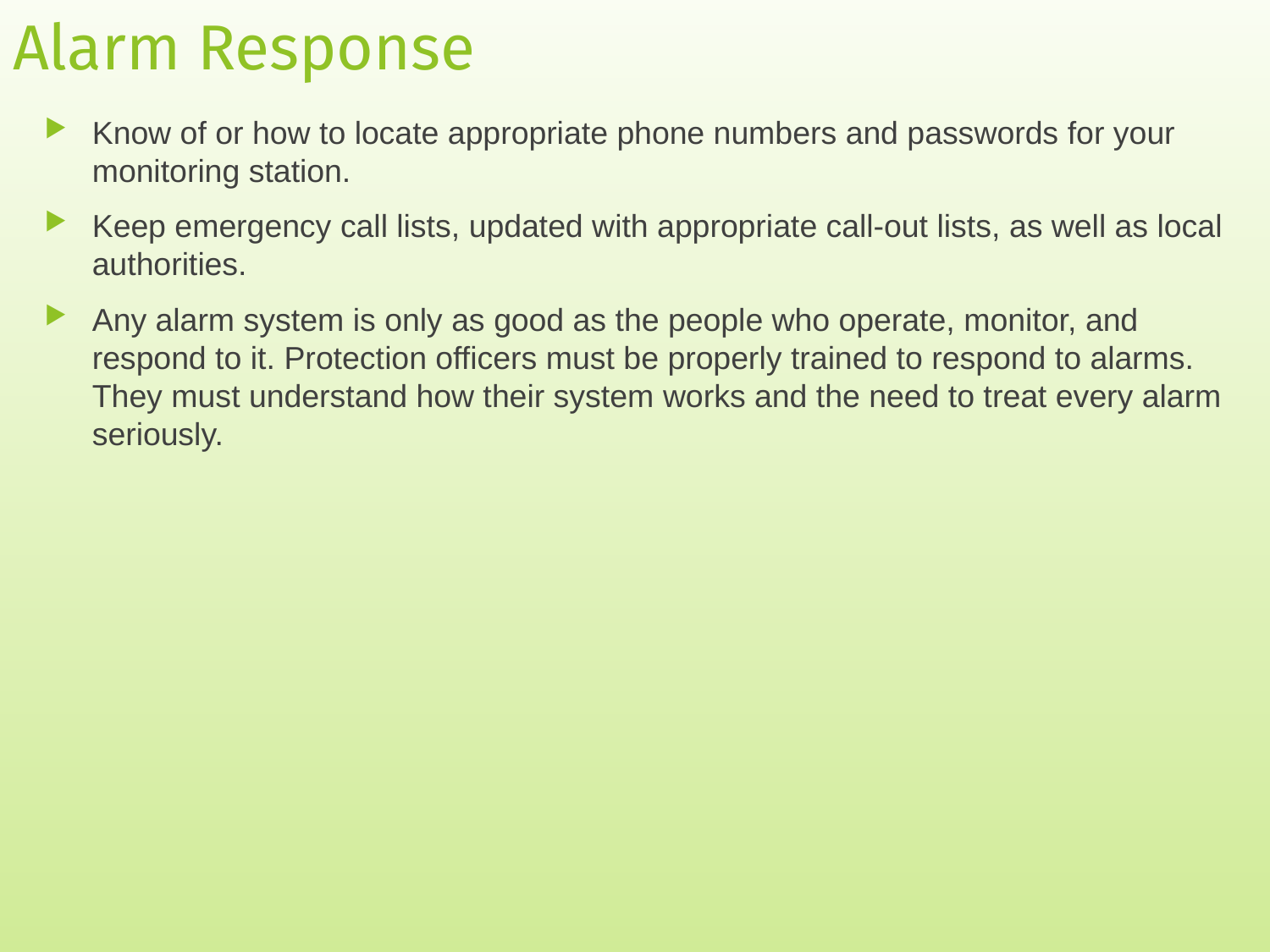

# Alarm Response
Know of or how to locate appropriate phone numbers and passwords for your monitoring station.
Keep emergency call lists, updated with appropriate call-out lists, as well as local authorities.
Any alarm system is only as good as the people who operate, monitor, and respond to it. Protection officers must be properly trained to respond to alarms. They must understand how their system works and the need to treat every alarm seriously.

14